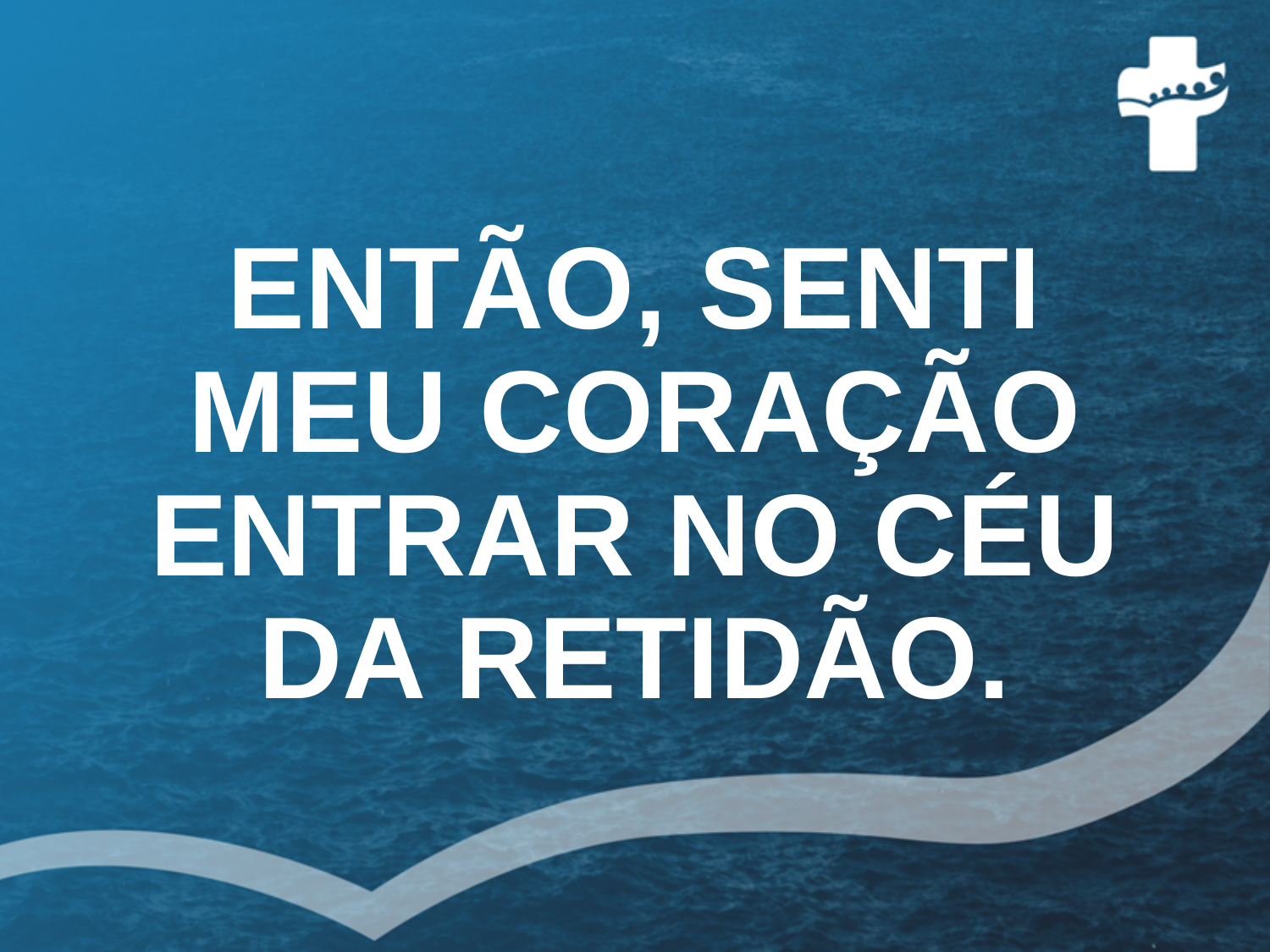

# ENTÃO, SENTI MEU CORAÇÃO ENTRAR NO CÉU DA RETIDÃO.